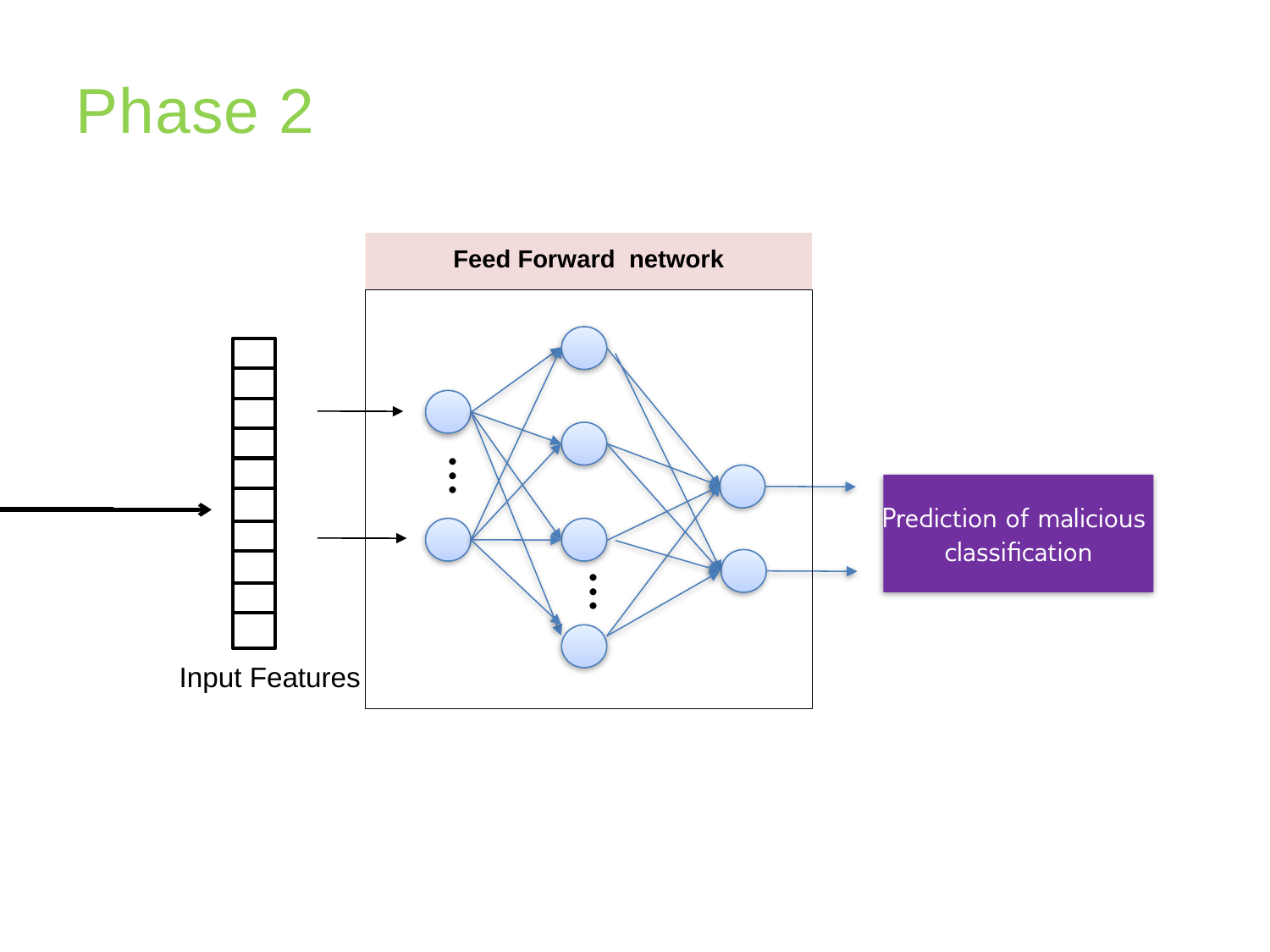

Phase 2
Feed Forward  network

…

…

Prediction of malicious
classification
Input Features